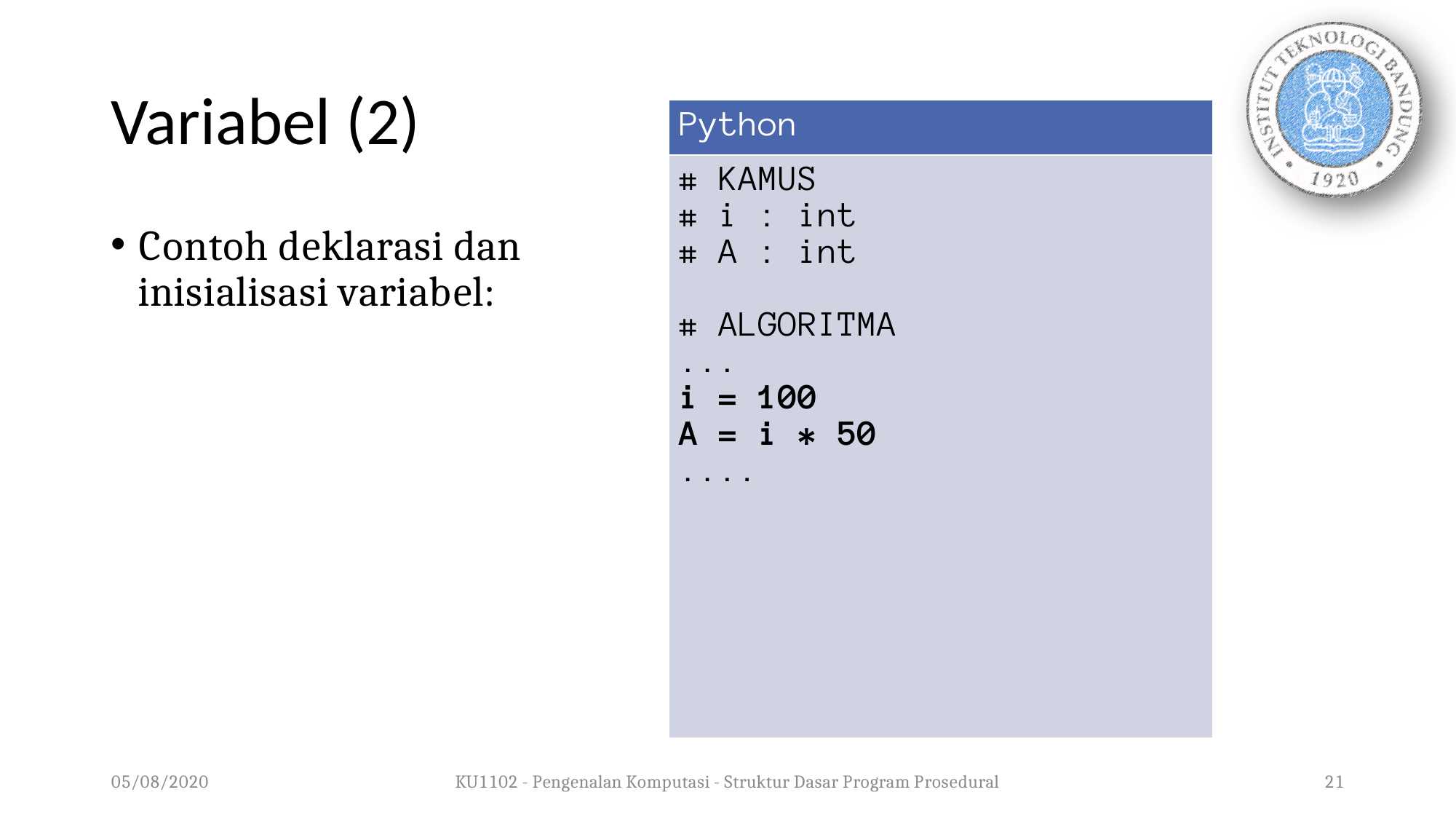

# Variabel (2)
| Python |
| --- |
| # KAMUS # i : int # A : int # ALGORITMA ... i = 100 A = i \* 50 .... |
Contoh deklarasi dan inisialisasi variabel:
05/08/2020
KU1102 - Pengenalan Komputasi - Struktur Dasar Program Prosedural
21